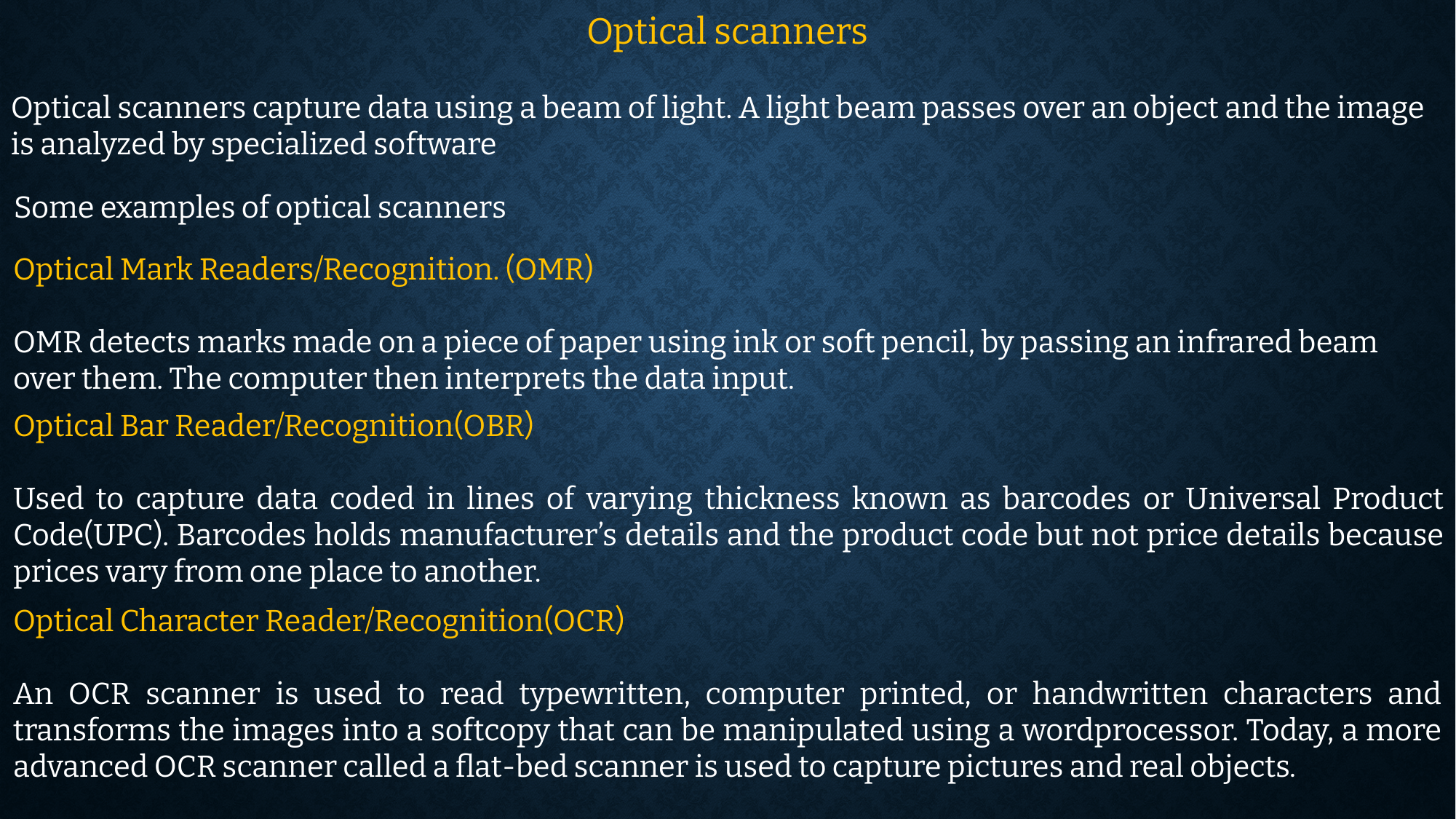

Optical scanners

Optical scanners capture data using a beam of light. A light beam passes over an object and the image is analyzed by specialized software
Some examples of optical scanners
Optical Mark Readers/Recognition. (OMR)

OMR detects marks made on a piece of paper using ink or soft pencil, by passing an infrared beam over them. The computer then interprets the data input.
Optical Bar Reader/Recognition(OBR)

Used to capture data coded in lines of varying thickness known as barcodes or Universal Product Code(UPC). Barcodes holds manufacturer’s details and the product code but not price details because prices vary from one place to another.
Optical Character Reader/Recognition(OCR)

An OCR scanner is used to read typewritten, computer printed, or handwritten characters and transforms the images into a softcopy that can be manipulated using a wordprocessor. Today, a more advanced OCR scanner called a flat-bed scanner is used to capture pictures and real objects.